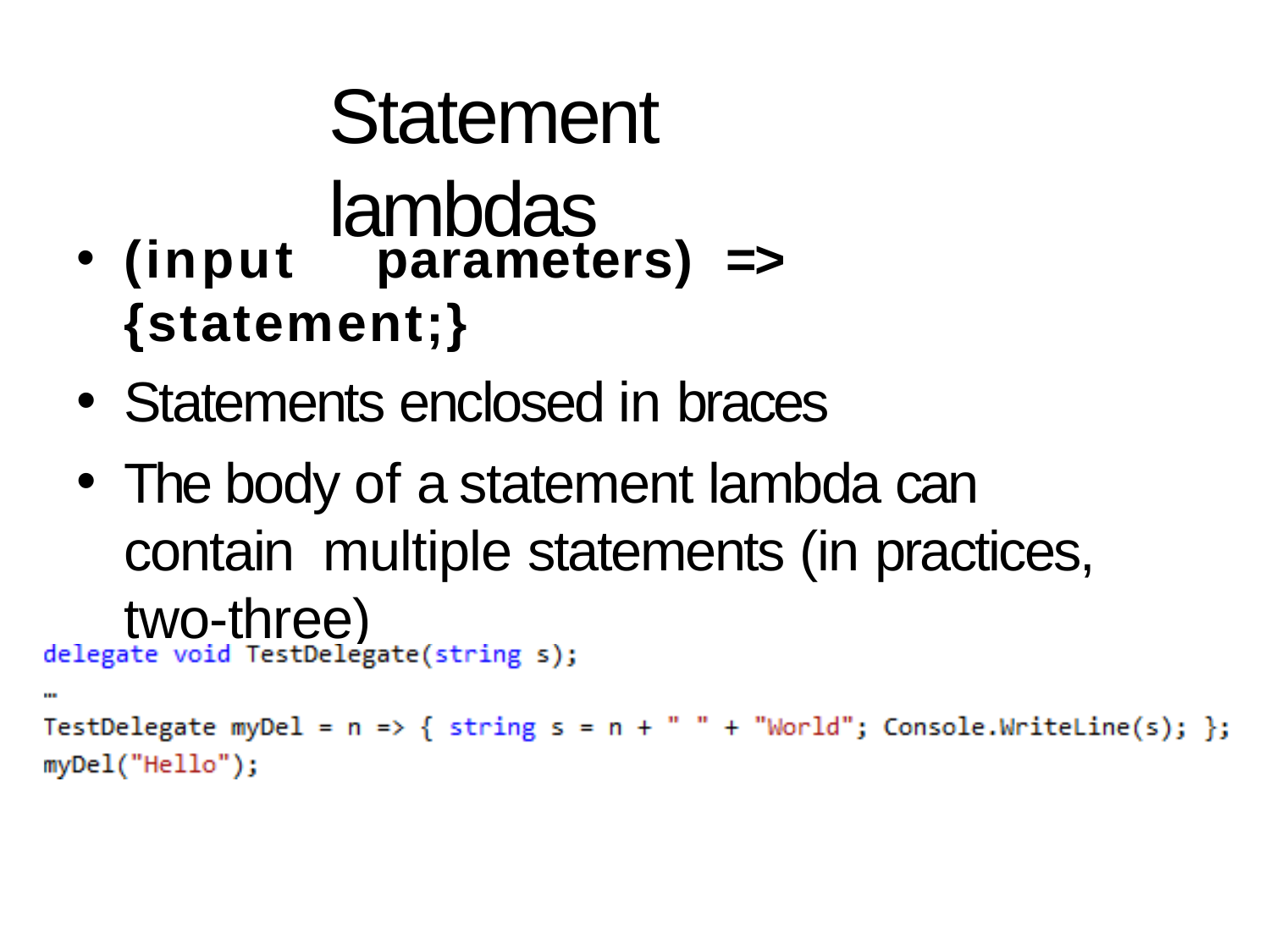

# Statement lambdas
(input	parameters)	=>	{statement;}
Statements enclosed in braces
The body of a statement lambda can contain  multiple statements (in practices, two-three)
Cannot be used to create expression trees

10